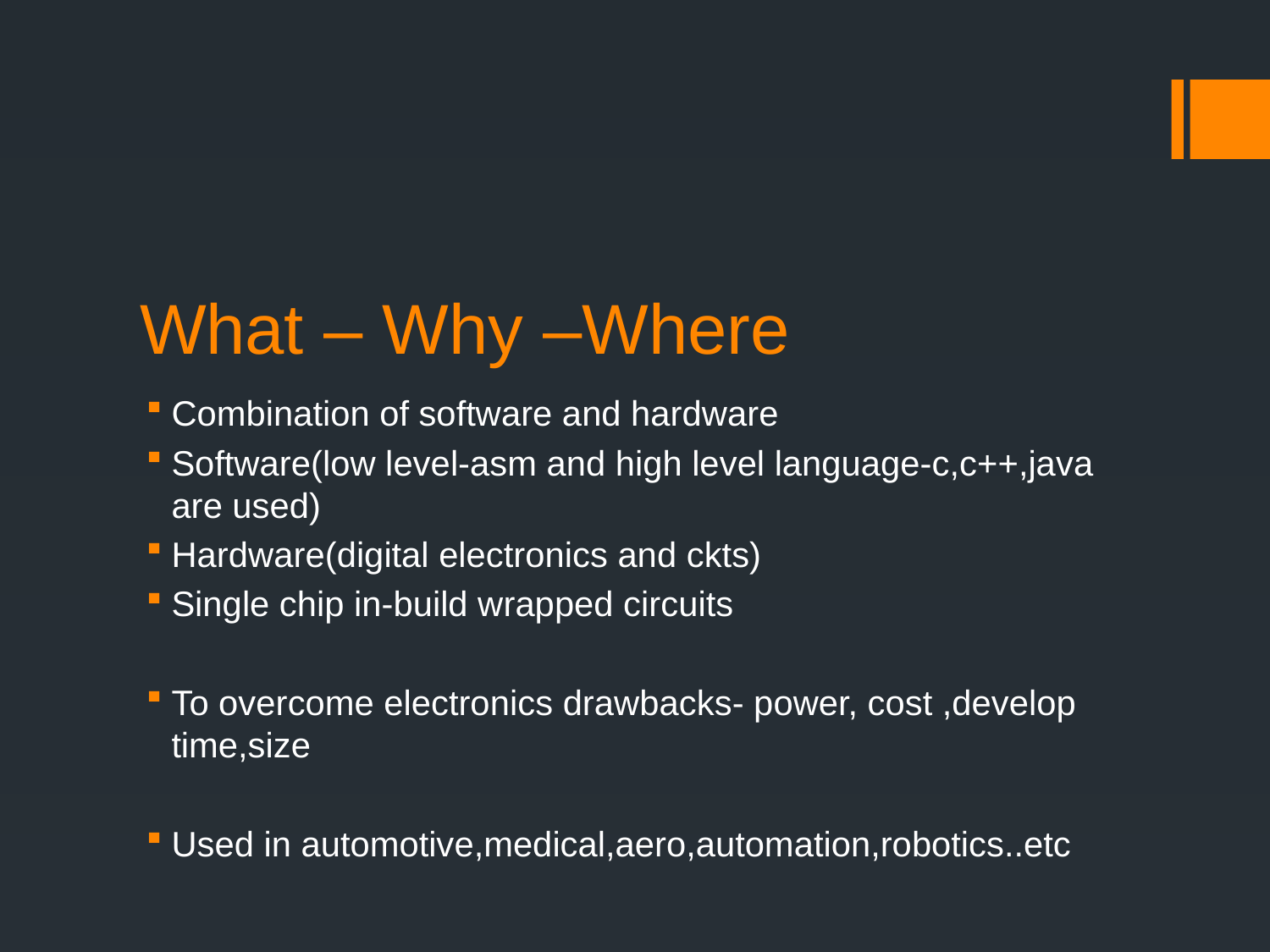

# What – Why –Where
Combination of software and hardware
Software(low level-asm and high level language-c,c++,java are used)
Hardware(digital electronics and ckts)
Single chip in-build wrapped circuits

To overcome electronics drawbacks- power, cost ,develop time,size

Used in automotive,medical,aero,automation,robotics..etc